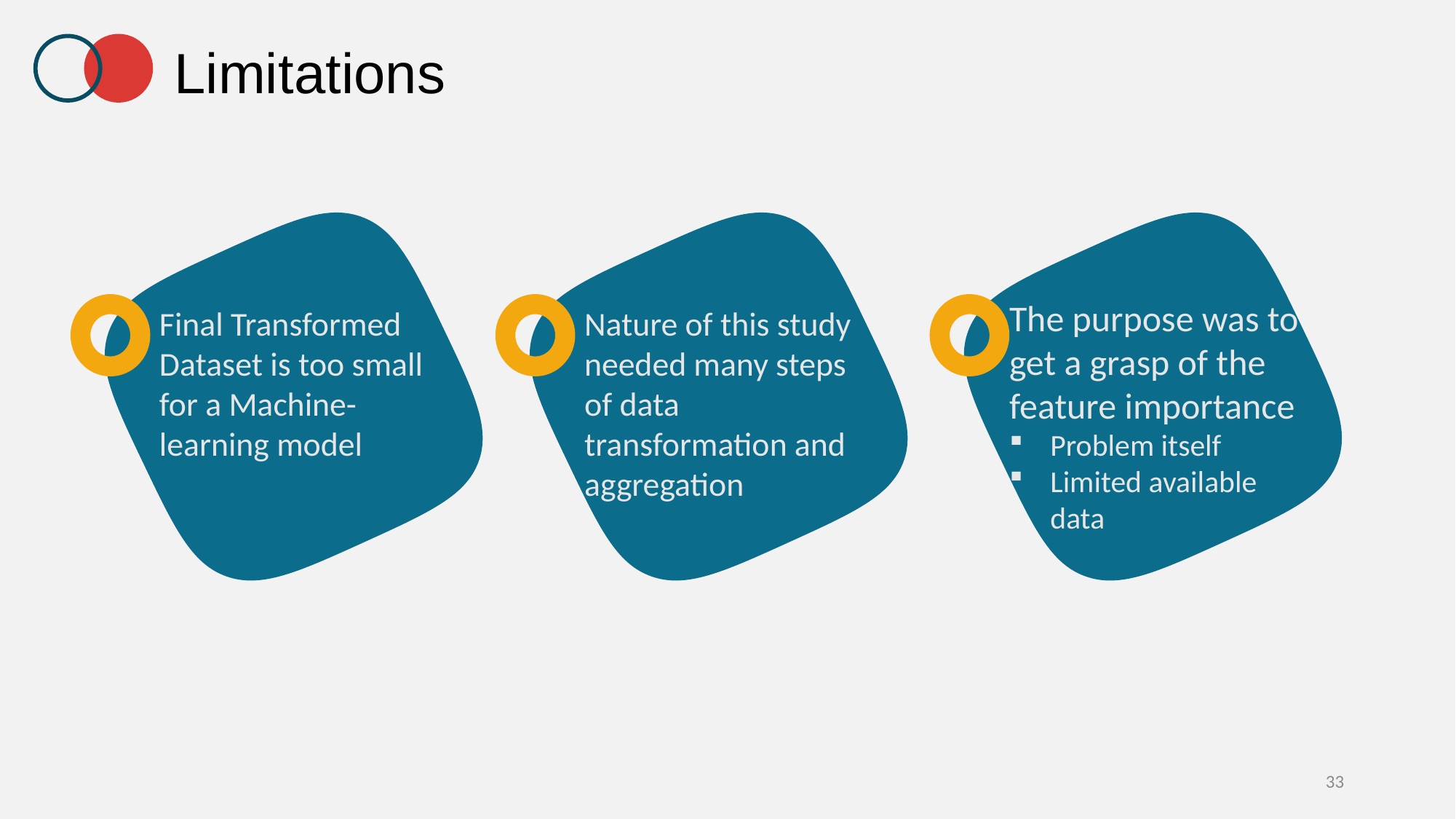

# Limitations

The purpose was to get a grasp of the feature importance
Problem itself
Limited available data

Final Transformed Dataset is too small for a Machine-learning model
Nature of this study needed many steps of data transformation and aggregation
33